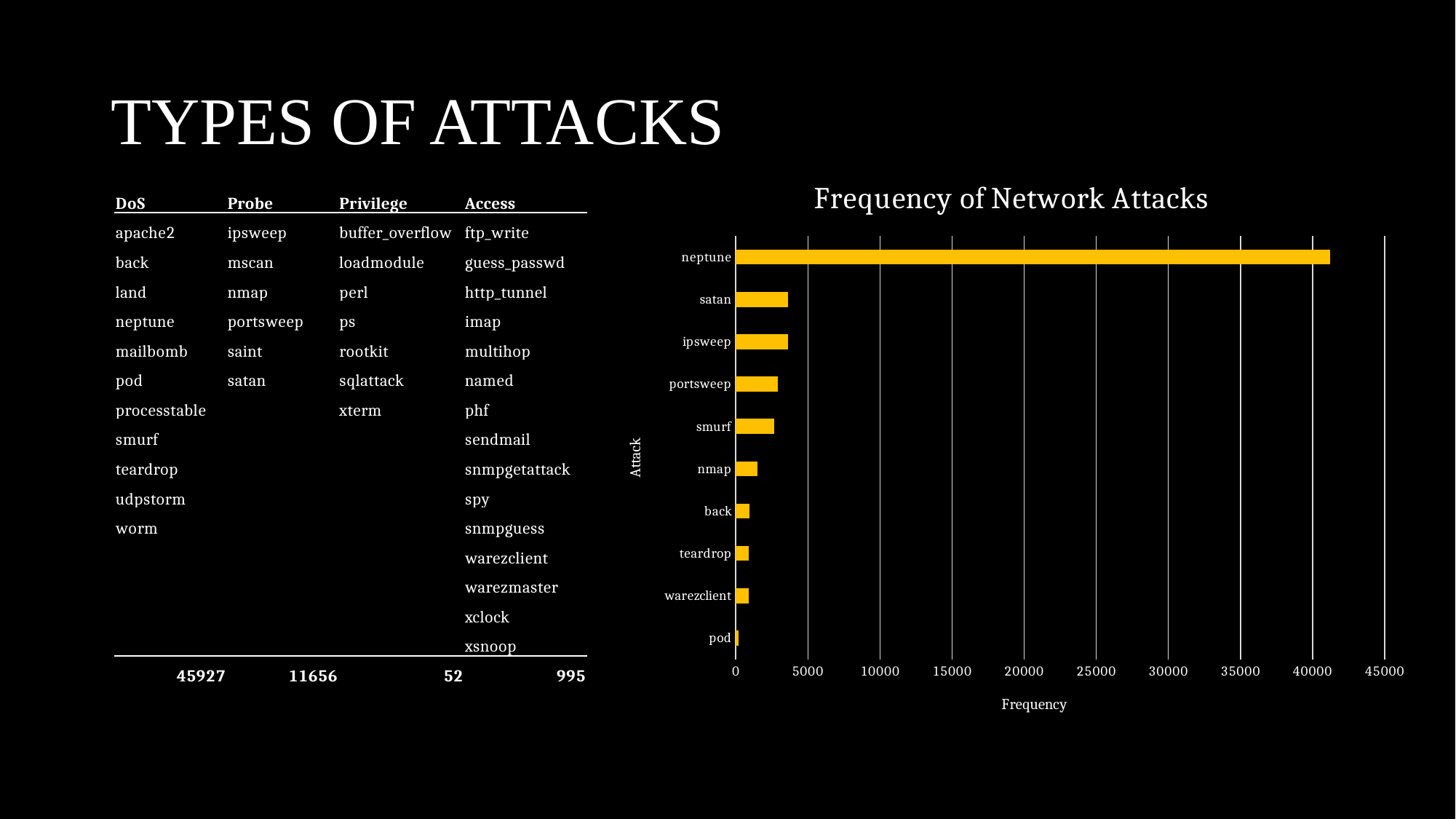

# TYPES OF ATTACKS

### Chart: Frequency of Network Attacks

| Category | Total Count |
|---|---|
| pod | 201.0 |
| warezclient | 890.0 |
| teardrop | 892.0 |
| back | 956.0 |
| nmap | 1493.0 |
| smurf | 2646.0 |
| portsweep | 2931.0 |
| ipsweep | 3599.0 |
| satan | 3633.0 |
| neptune | 41214.0 |
| DoS | Probe | Privilege | Access |
| --- | --- | --- | --- |
| apache2 | ipsweep | buffer\_overflow | ftp\_write |
| back | mscan | loadmodule | guess\_passwd |
| land | nmap | perl | http\_tunnel |
| neptune | portsweep | ps | imap |
| mailbomb | saint | rootkit | multihop |
| pod | satan | sqlattack | named |
| processtable |  | xterm | phf |
| smurf |  |  | sendmail |
| teardrop |  |  | snmpgetattack |
| udpstorm |  |  | spy |
| worm |  |  | snmpguess |
|  |  |  | warezclient |
|  |  |  | warezmaster |
|  |  |  | xclock |
|  |  |  | xsnoop |
| 45927 | 11656 | 52 | 995 |